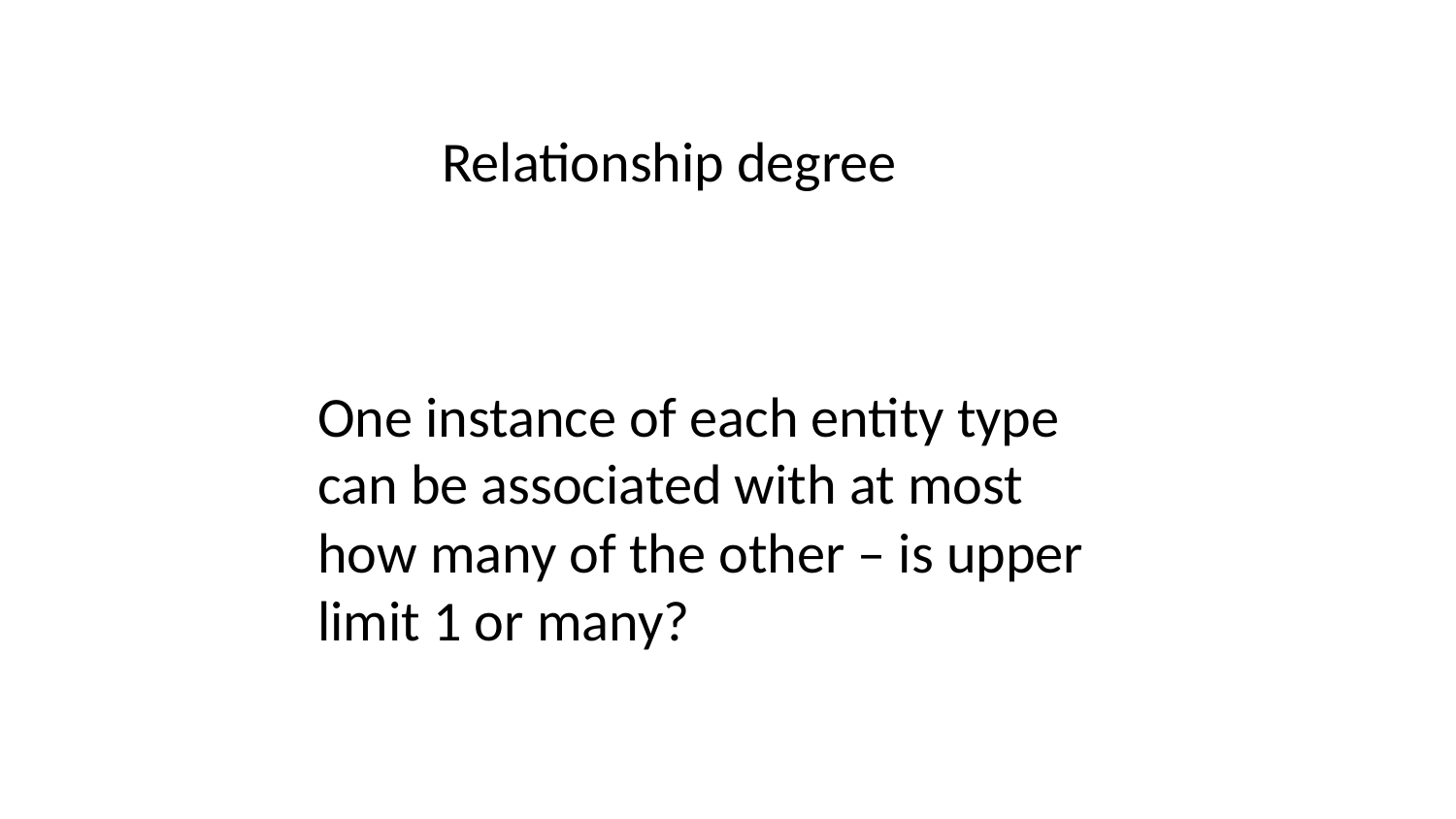

Relationship degree
One instance of each entity type can be associated with at most how many of the other – is upper limit 1 or many?